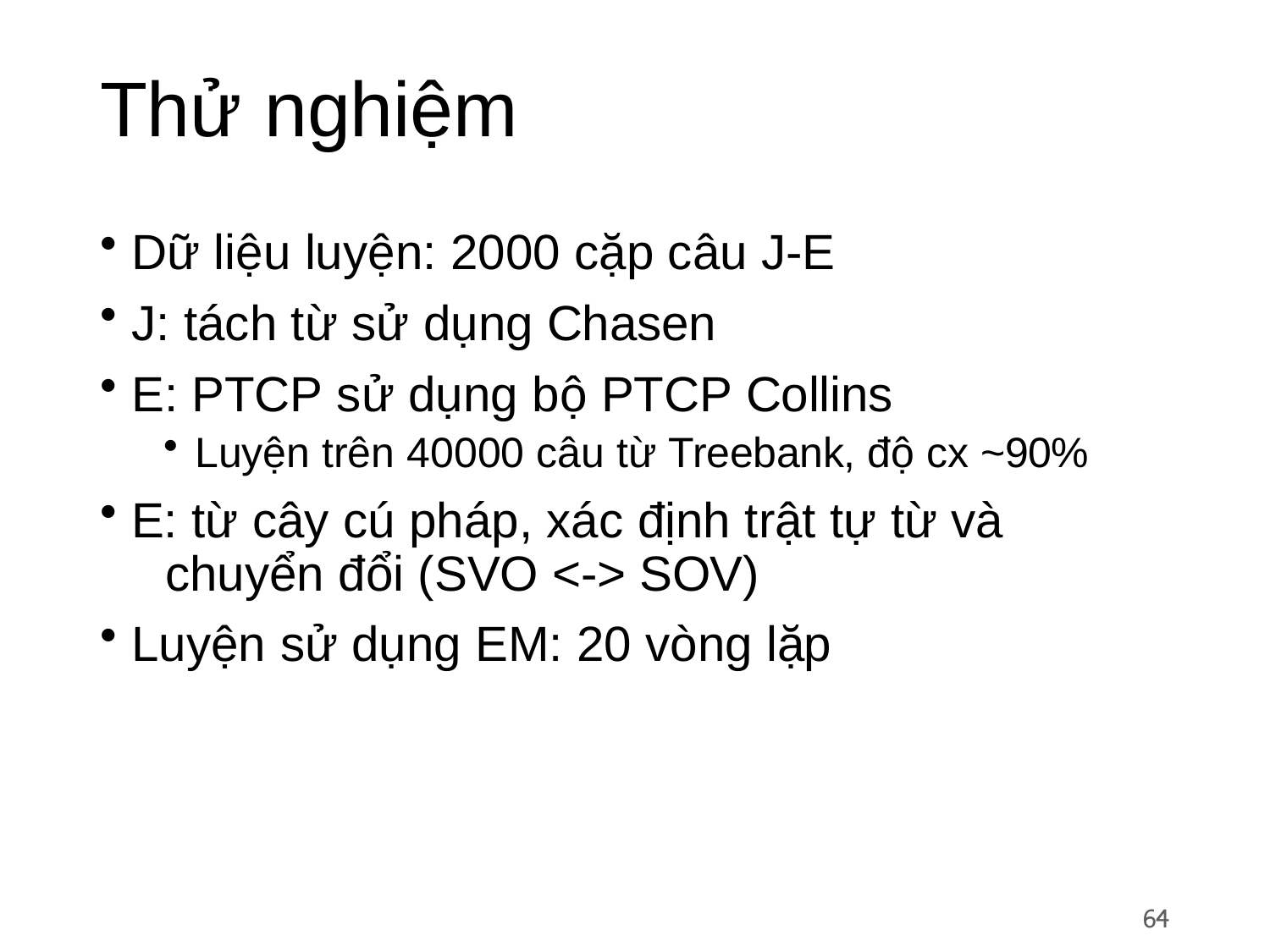

# Thử nghiệm
Dữ liệu luyện: 2000 cặp câu J-E
J: tách từ sử dụng Chasen
E: PTCP sử dụng bộ PTCP Collins
Luyện trên 40000 câu từ Treebank, độ cx ~90%
E: từ cây cú pháp, xác định trật tự từ và 	chuyển đổi (SVO <-> SOV)
Luyện sử dụng EM: 20 vòng lặp
64